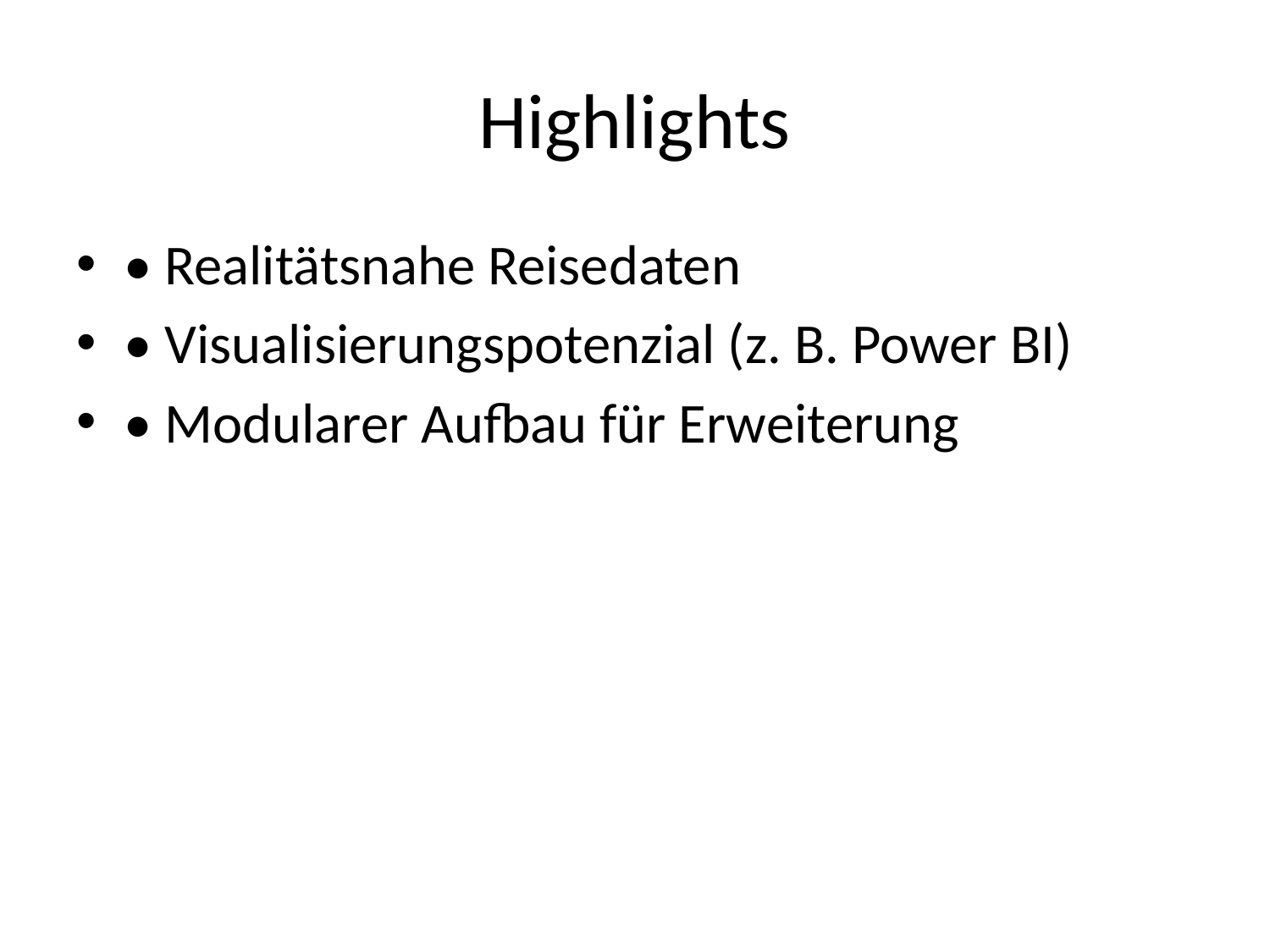

# Highlights
• Realitätsnahe Reisedaten
• Visualisierungspotenzial (z. B. Power BI)
• Modularer Aufbau für Erweiterung